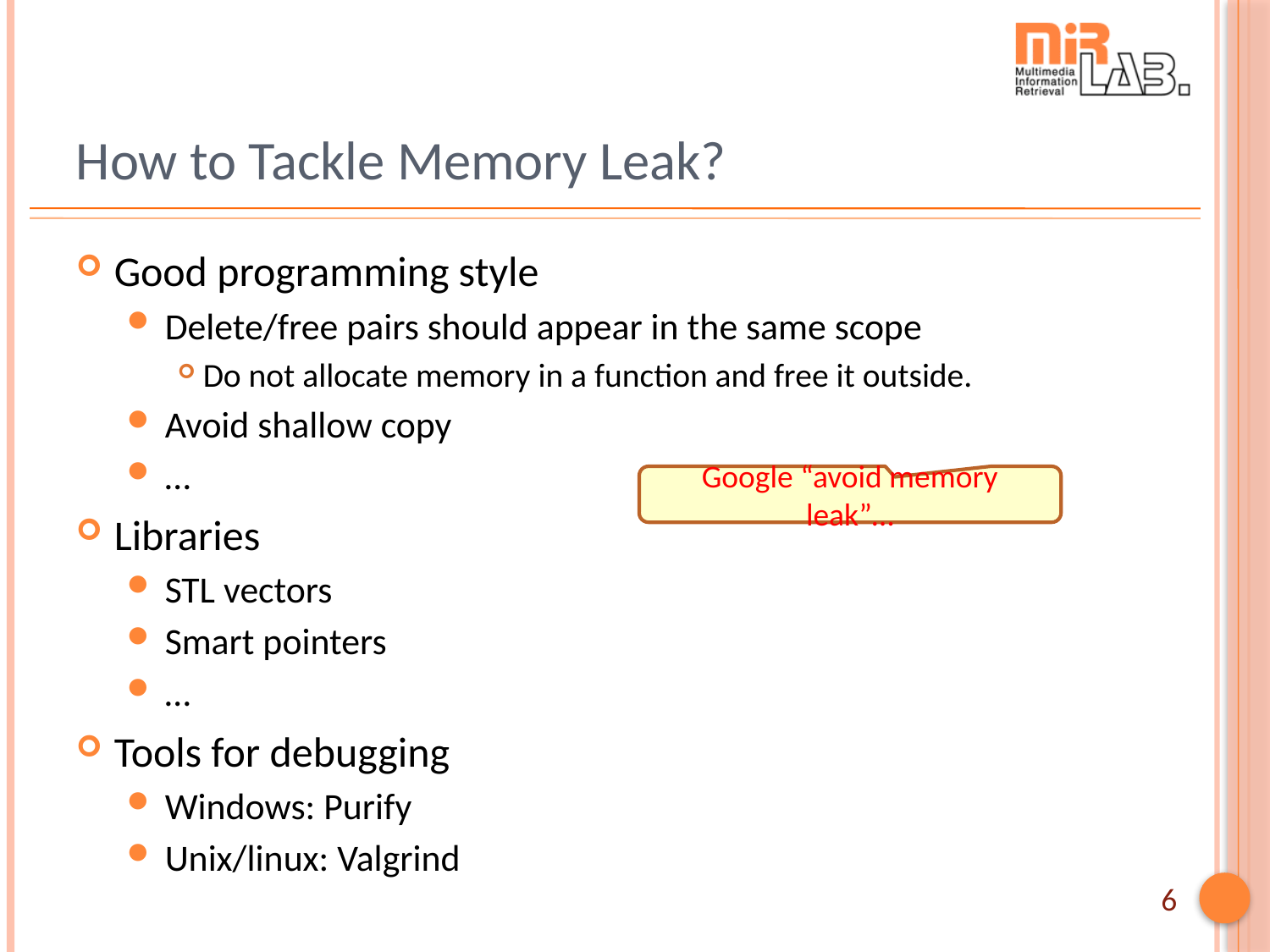

# How to Tackle Memory Leak?
Good programming style
Delete/free pairs should appear in the same scope
Do not allocate memory in a function and free it outside.
Avoid shallow copy
…
Libraries
STL vectors
Smart pointers
…
Tools for debugging
Windows: Purify
Unix/linux: Valgrind

Google “avoid memory leak”…